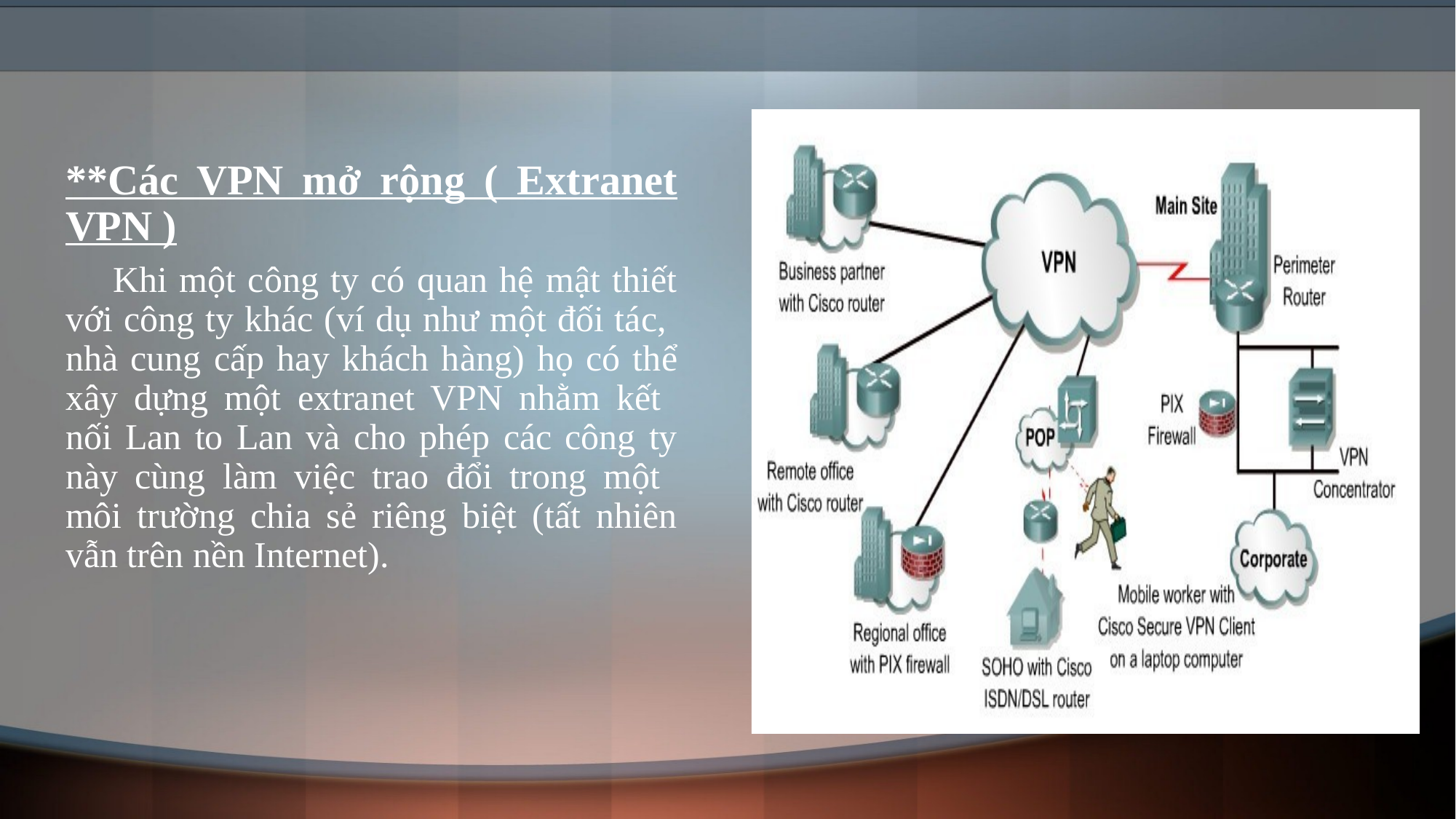

#

**Các VPN mở rộng ( Extranet VPN )
    Khi một công ty có quan hệ mật thiết với công ty khác (ví dụ như một đối tác,  nhà cung cấp hay khách hàng) họ có thể xây dựng một extranet VPN nhằm kết  nối Lan to Lan và cho phép các công ty này cùng làm việc trao đổi trong một  môi trường chia sẻ riêng biệt (tất nhiên vẫn trên nền Internet).